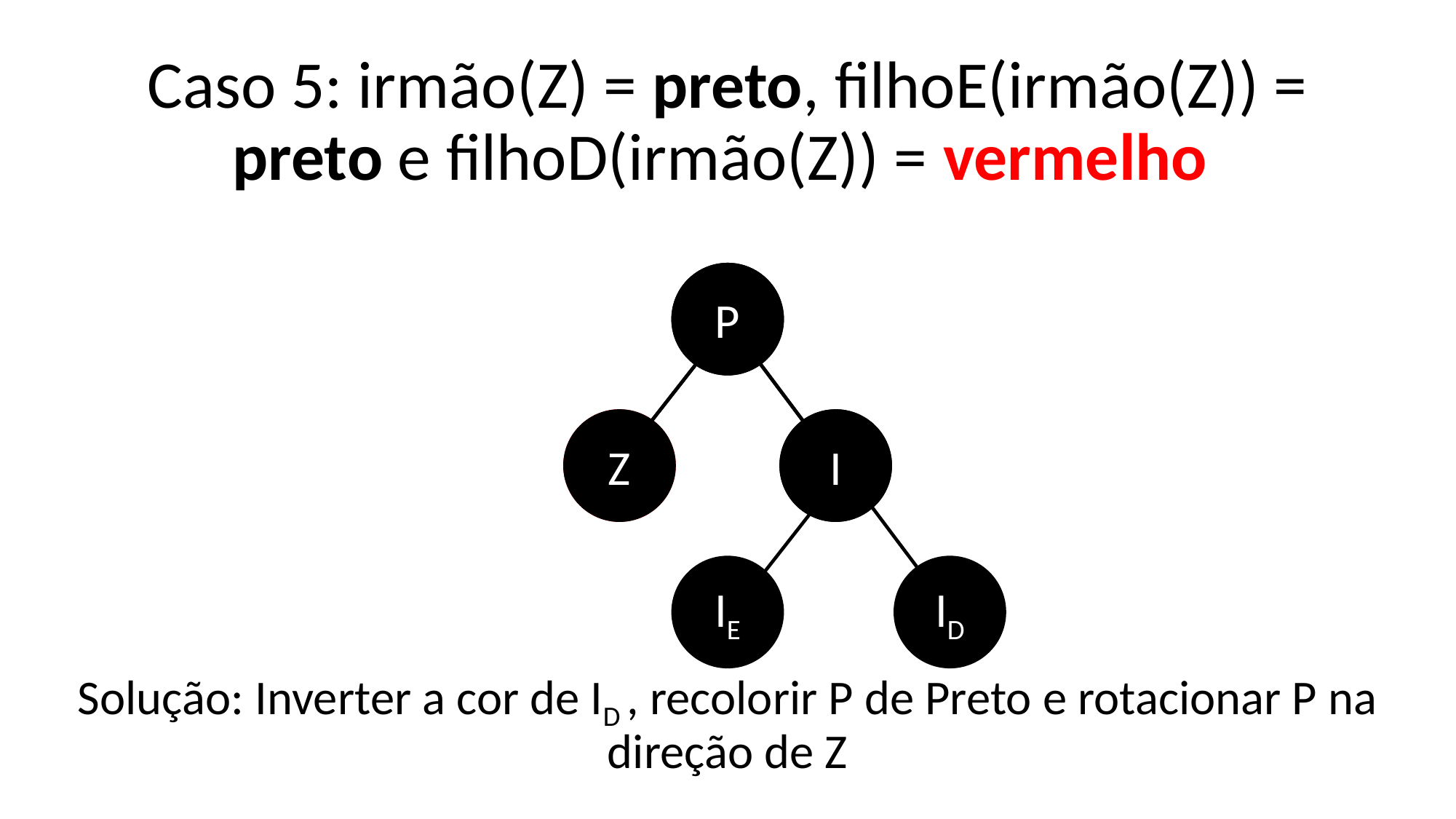

# Caso 5: irmão(Z) = preto, filhoE(irmão(Z)) = preto e filhoD(irmão(Z)) = vermelho
I
P
ID
I
IE
Z
ID
IE
Solução: Inverter a cor de ID , recolorir P de Preto e rotacionar P na direção de Z